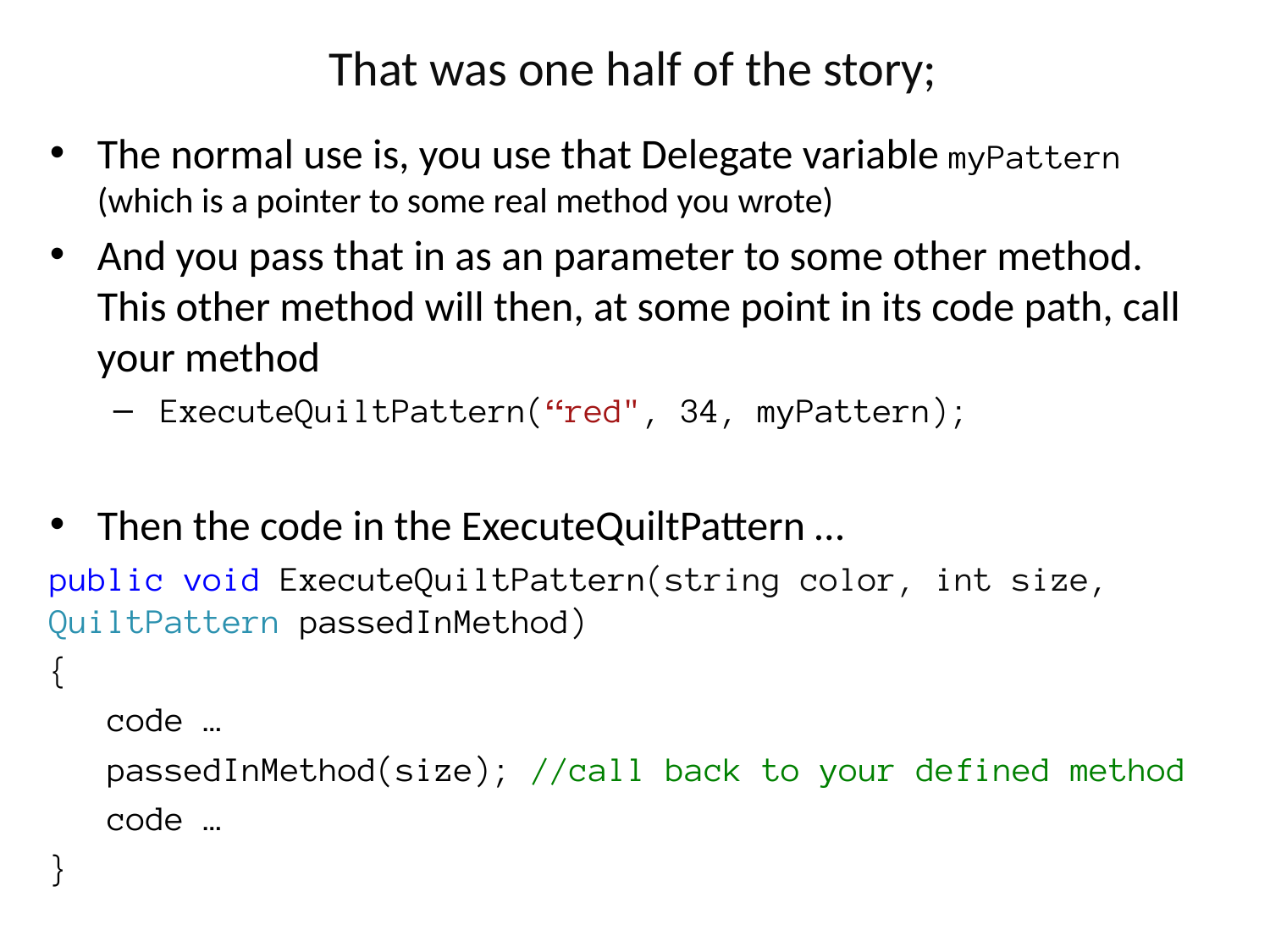

That was one half of the story;

The normal use is, you use that Delegate variable myPattern (which is a pointer to some real method you wrote)
And you pass that in as an parameter to some other method.  This other method will then, at some point in its code path, call your method
 ExecuteQuiltPattern(“red", 34, myPattern);

Then the code in the ExecuteQuiltPattern …
public void ExecuteQuiltPattern(string color, int size, QuiltPattern passedInMethod)
{
   code …
   passedInMethod(size); //call back to your defined method
   code …
}